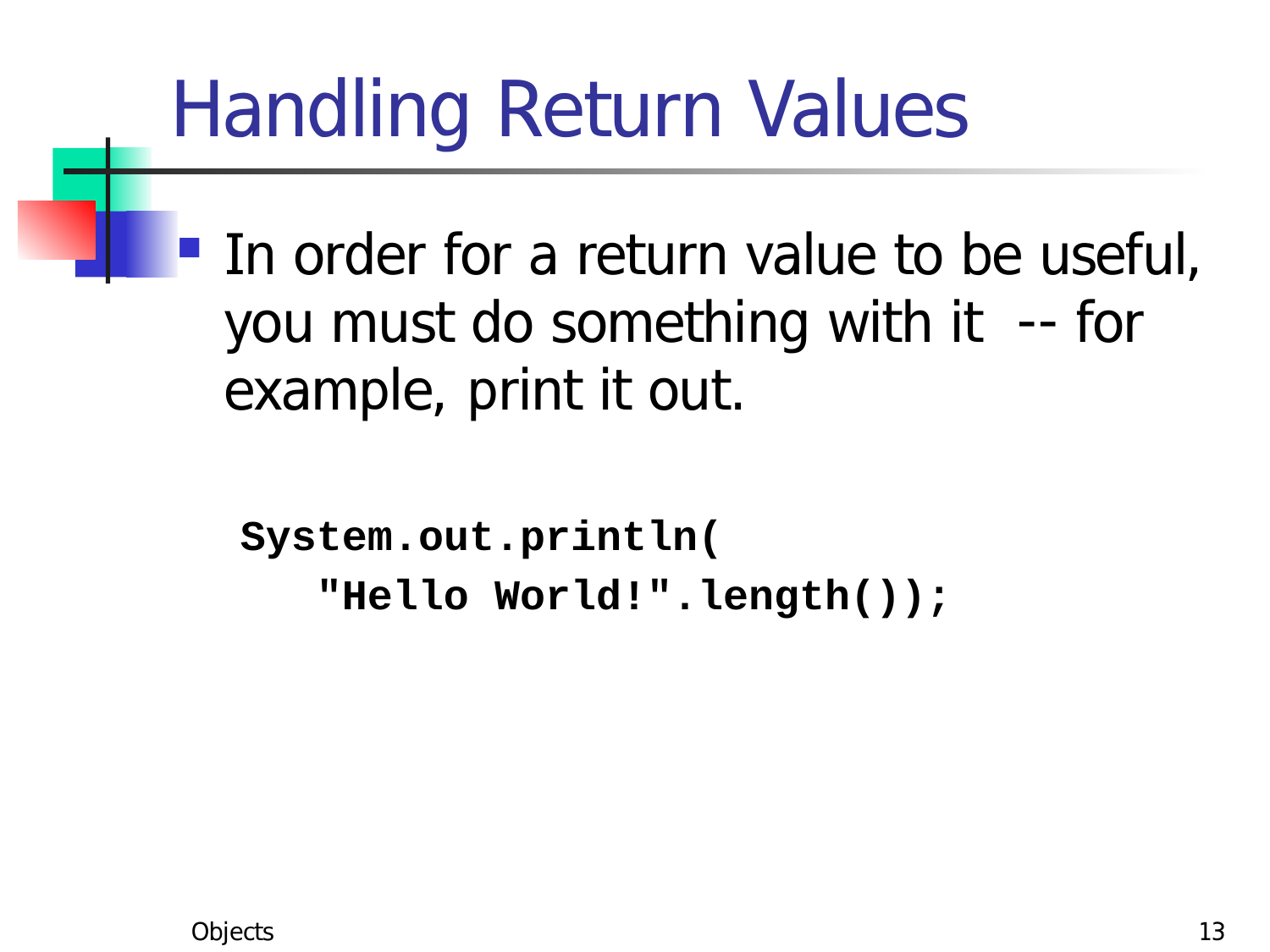

# Handling Return Values
In order for a return value to be useful, you must do something with it  -- for example, print it out.

System.out.println(
   "Hello World!".length());
Objects
13